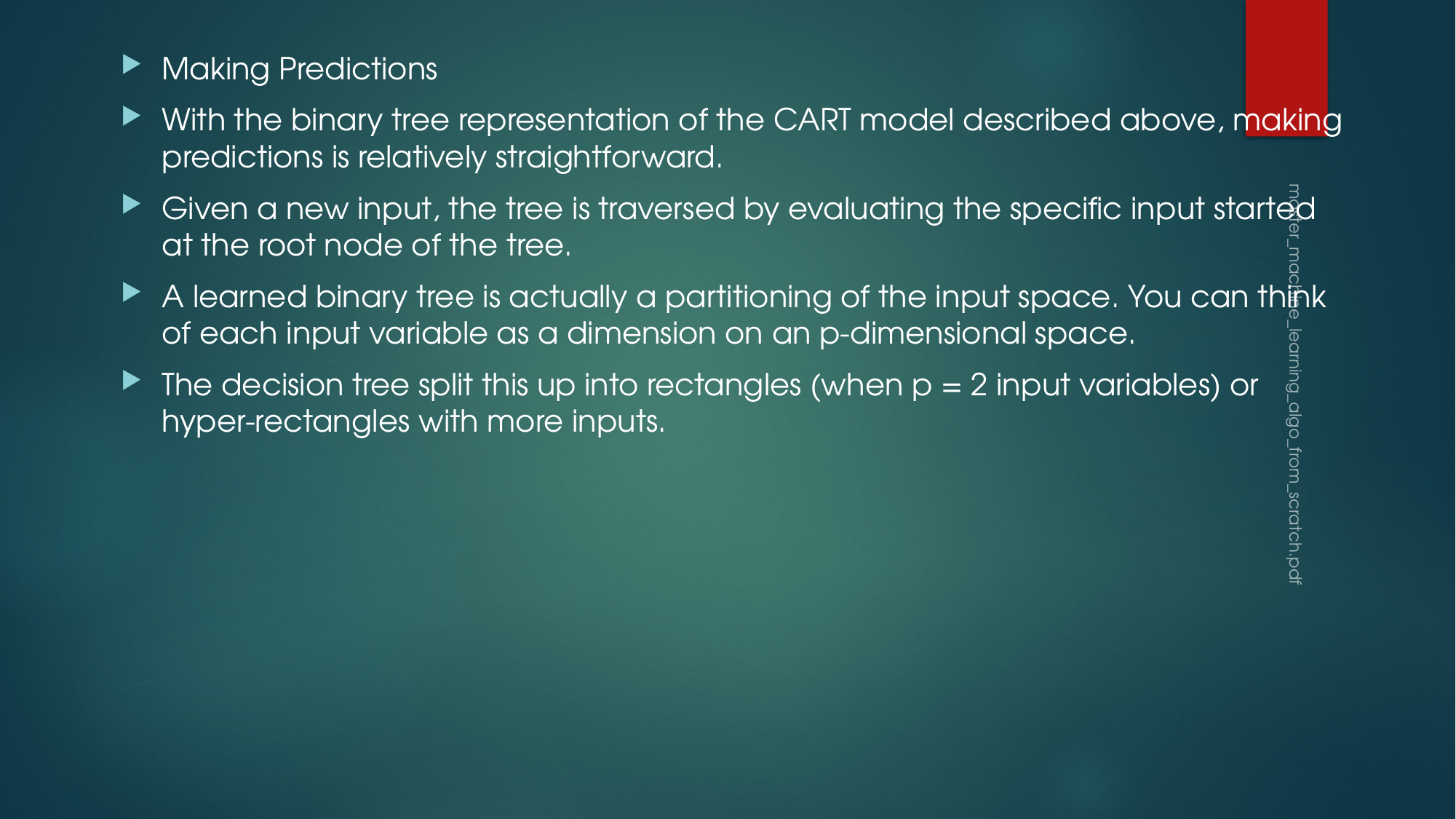

Making Predictions
With the binary tree representation of the CART model described above, making predictions is relatively straightforward.
Given a new input, the tree is traversed by evaluating the speciﬁc input started at the root node of the tree.
A learned binary tree is actually a partitioning of the input space. You can think of each input variable as a dimension on an p-dimensional space.
The decision tree split this up into rectangles (when p = 2 input variables) or hyper-rectangles with more inputs.
#
master_machine_learning_algo_from_scratch.pdf